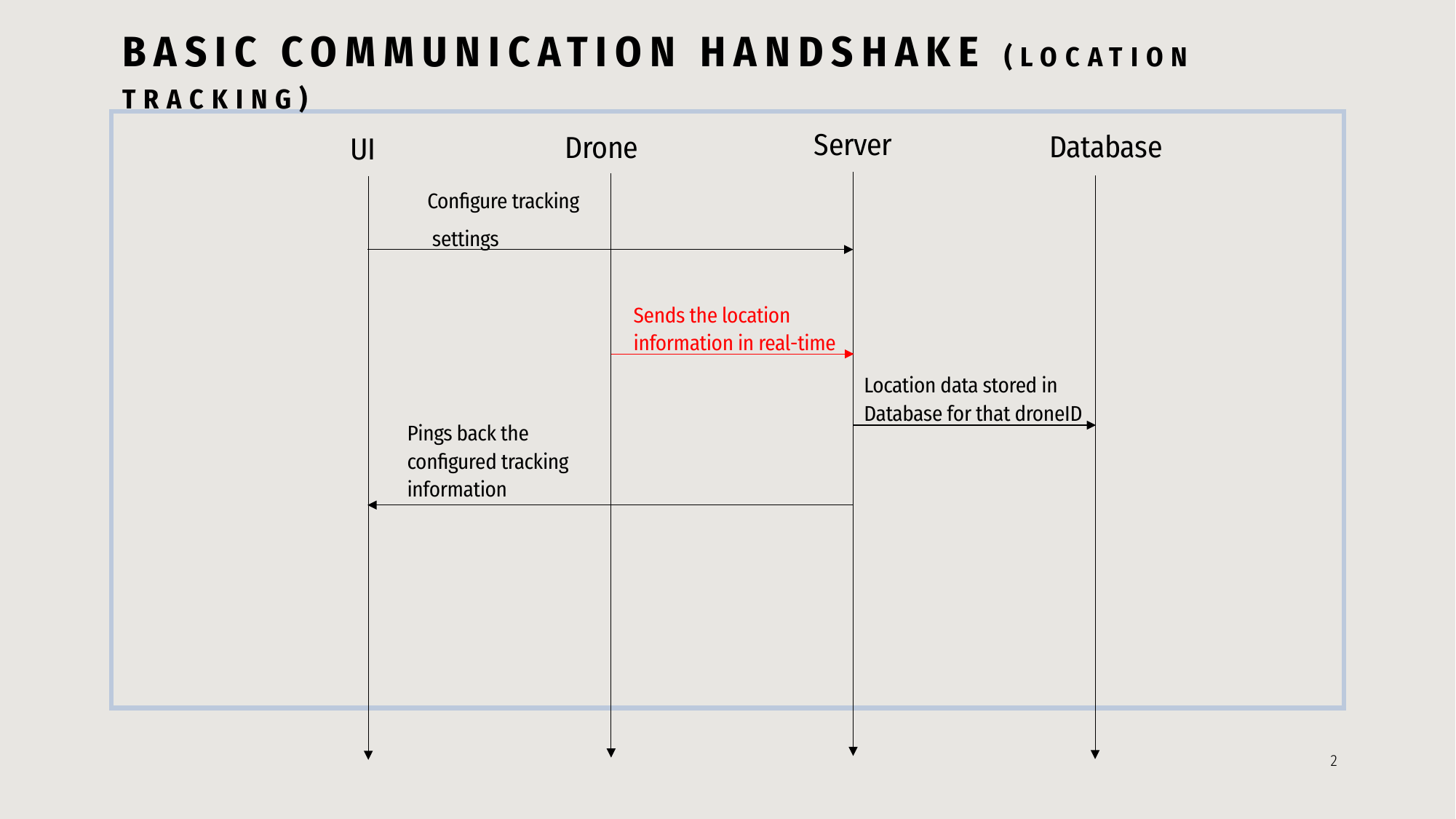

# BASIC Communication HANDSHAKE (Location Tracking)

Server
Database
Drone
UI
Configure tracking
 settings
Sends the location information in real-time
Location data stored in Database for that droneID
Pings back the configured tracking information

2